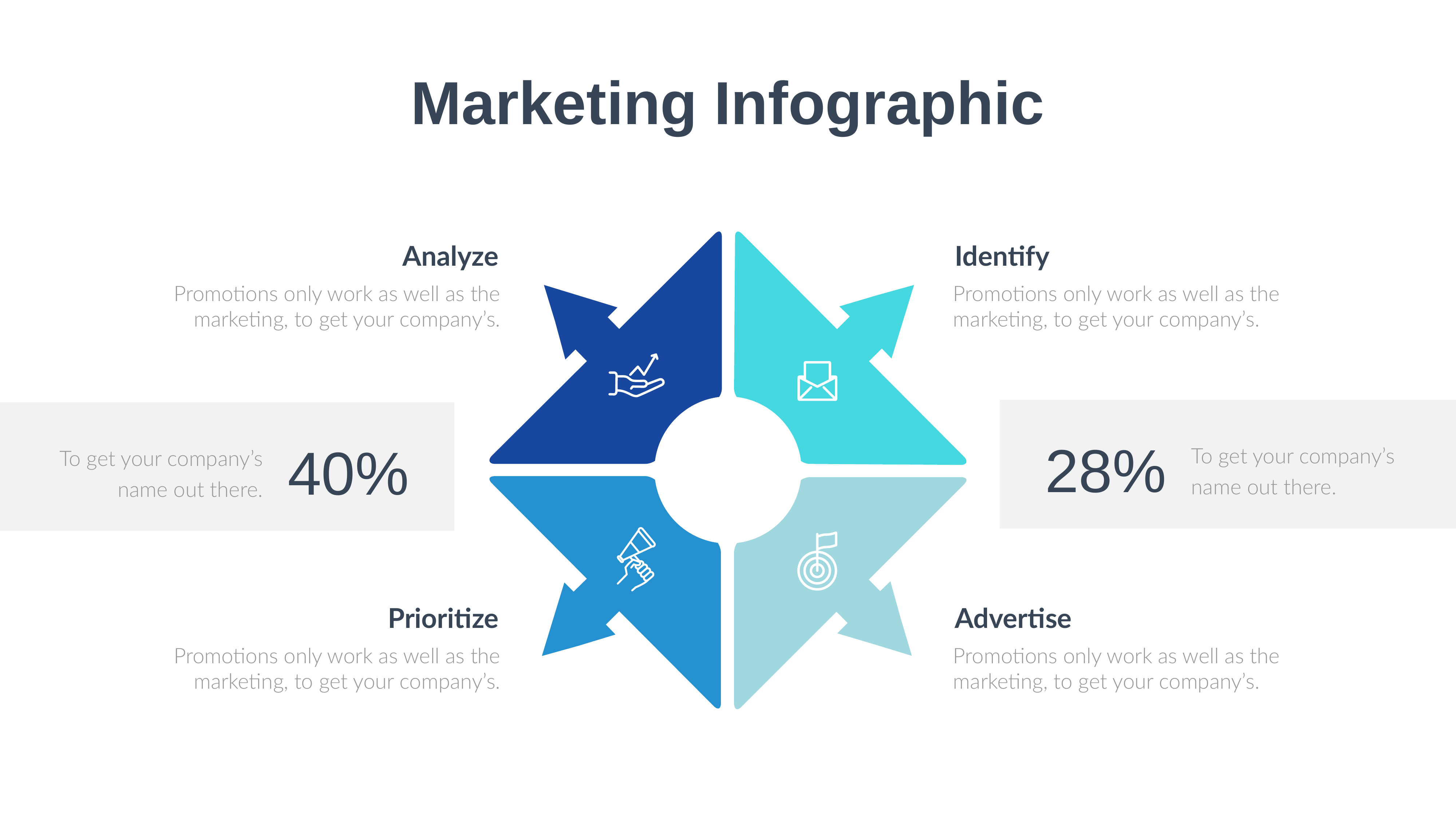

Marketing Infographic

Analyze
Promotions only work as well as the marketing, to get your company’s.
Identify
Promotions only work as well as the marketing, to get your company’s.

28%
To get your company’s name out there.

40%
To get your company’s name out there.

Prioritize
Promotions only work as well as the marketing, to get your company’s.
Advertise
Promotions only work as well as the marketing, to get your company’s.